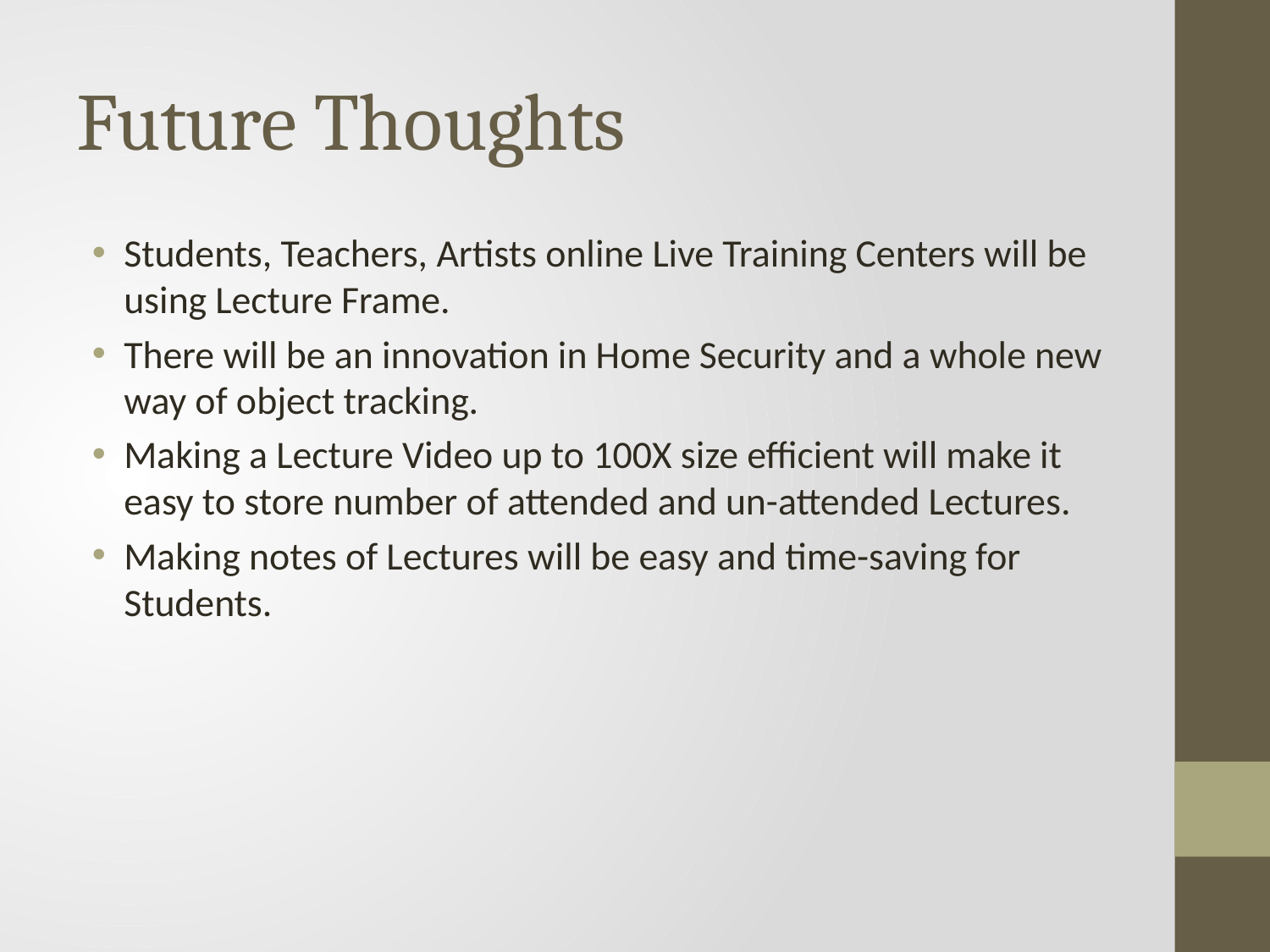

# Future Thoughts
Students, Teachers, Artists online Live Training Centers will be using Lecture Frame.
There will be an innovation in Home Security and a whole new way of object tracking.
Making a Lecture Video up to 100X size efficient will make it easy to store number of attended and un-attended Lectures.
Making notes of Lectures will be easy and time-saving for Students.